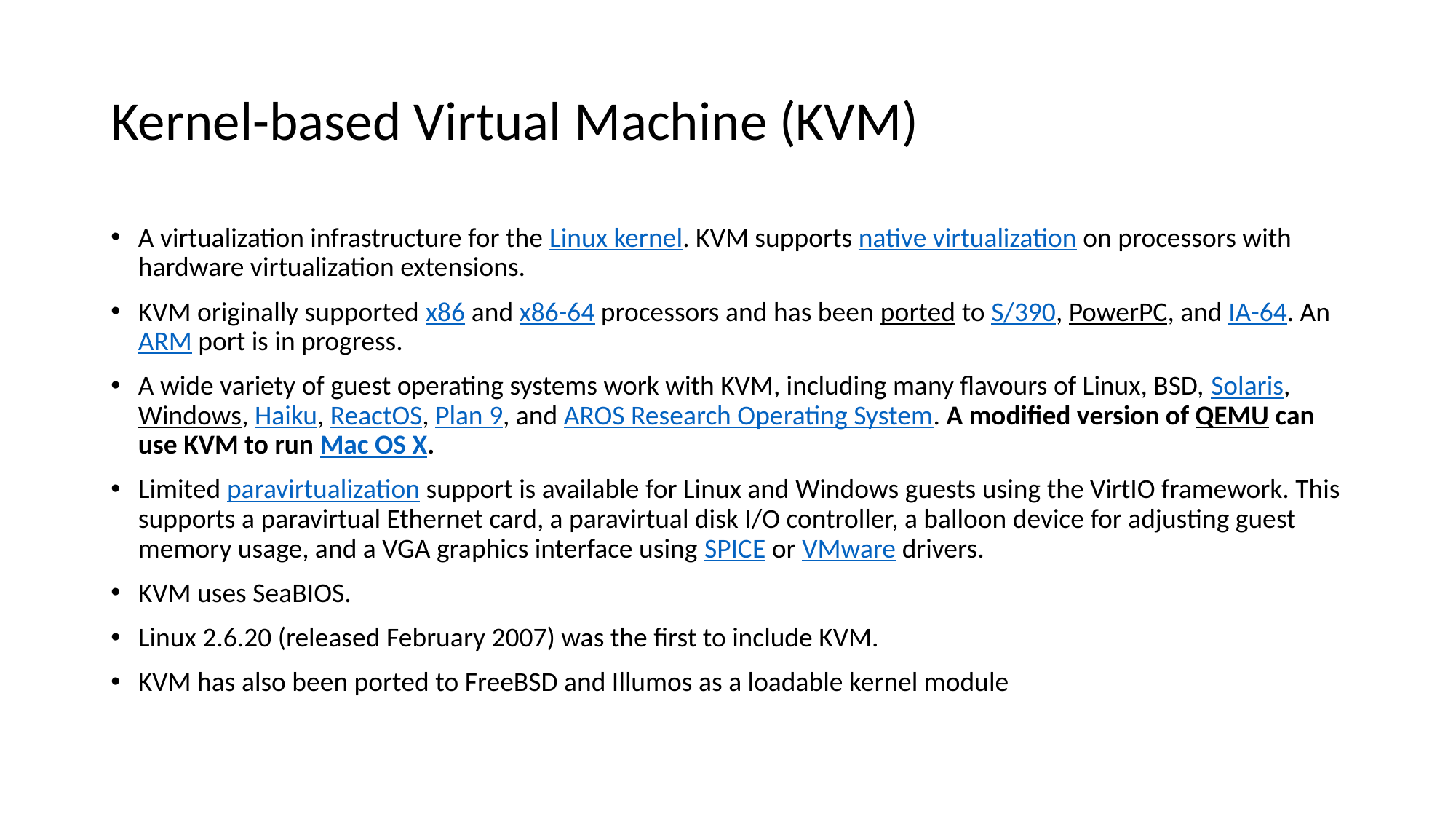

# Kernel-based Virtual Machine (KVM)
A virtualization infrastructure for the Linux kernel. KVM supports native virtualization on processors with hardware virtualization extensions.
KVM originally supported x86 and x86-64 processors and has been ported to S/390, PowerPC, and IA-64. An ARM port is in progress.
A wide variety of guest operating systems work with KVM, including many flavours of Linux, BSD, Solaris, Windows, Haiku, ReactOS, Plan 9, and AROS Research Operating System. A modified version of QEMU can use KVM to run Mac OS X.
Limited paravirtualization support is available for Linux and Windows guests using the VirtIO framework. This supports a paravirtual Ethernet card, a paravirtual disk I/O controller, a balloon device for adjusting guest memory usage, and a VGA graphics interface using SPICE or VMware drivers.
KVM uses SeaBIOS.
Linux 2.6.20 (released February 2007) was the first to include KVM.
KVM has also been ported to FreeBSD and Illumos as a loadable kernel module